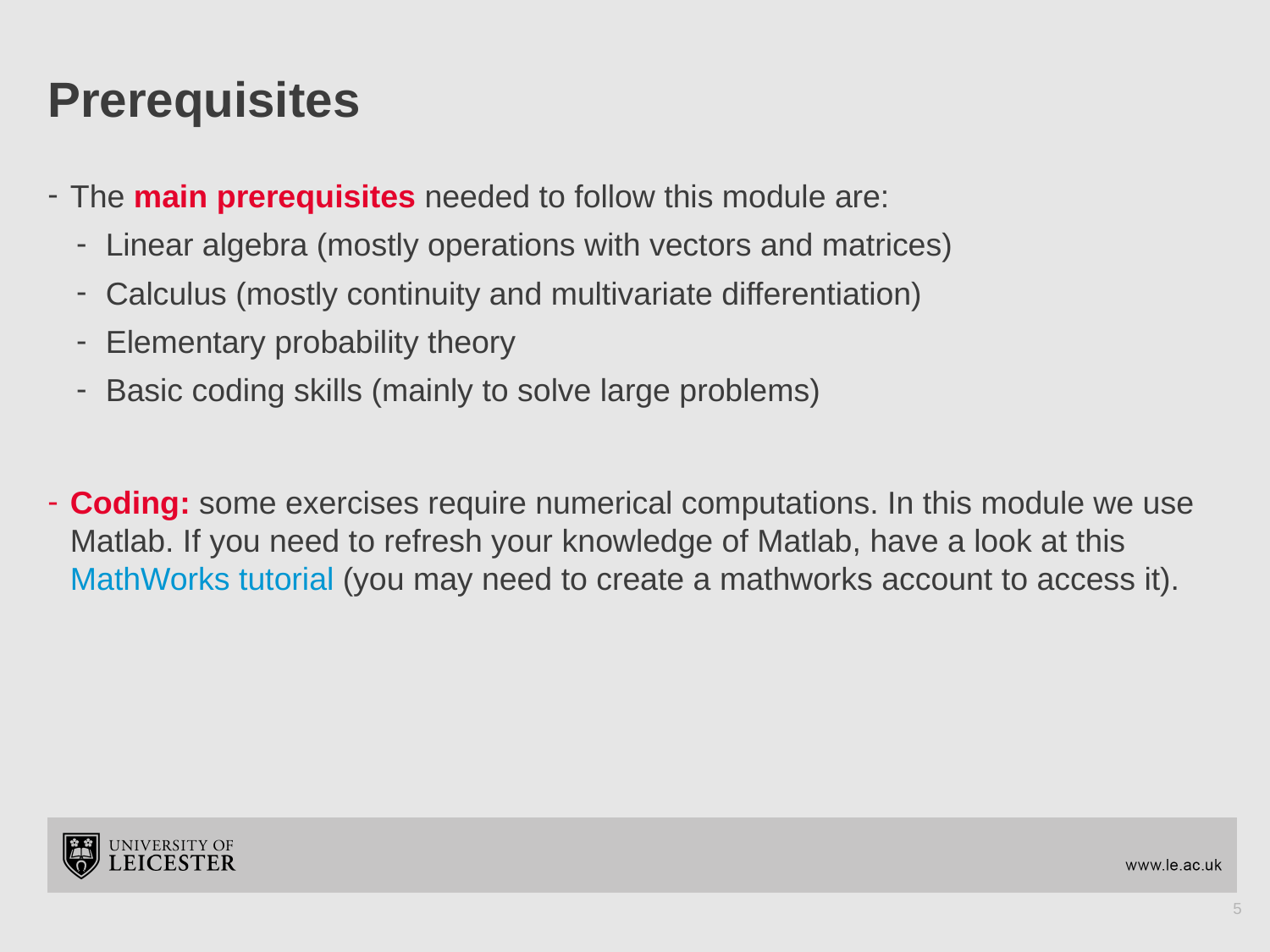

# Prerequisites
The main prerequisites needed to follow this module are:
Linear algebra (mostly operations with vectors and matrices)
Calculus (mostly continuity and multivariate differentiation)
Elementary probability theory
Basic coding skills (mainly to solve large problems)

Coding: some exercises require numerical computations. In this module we use Matlab. If you need to refresh your knowledge of Matlab, have a look at this MathWorks tutorial (you may need to create a mathworks account to access it).

5